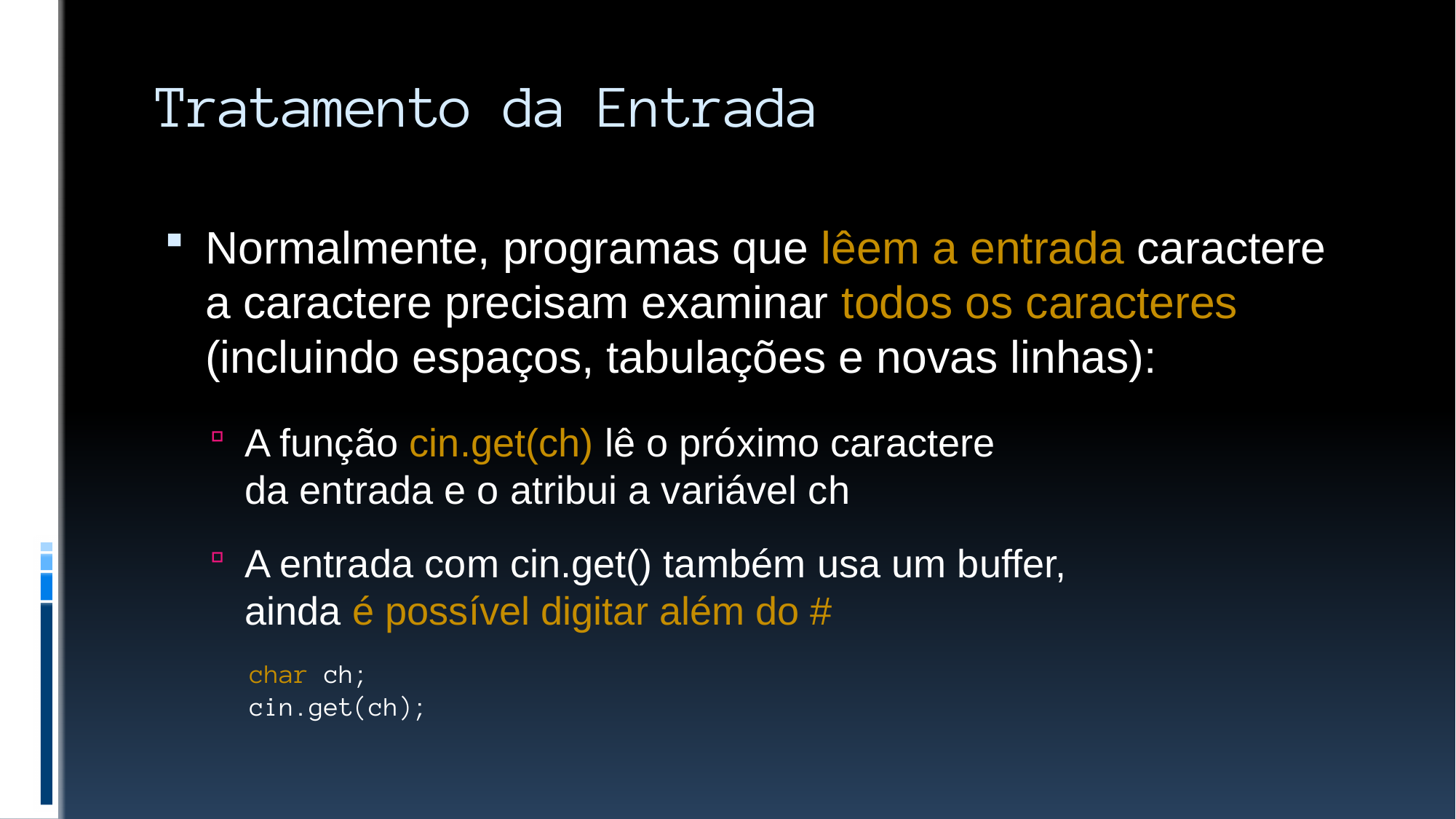

# Tratamento da Entrada
Normalmente, programas que lêem a entrada caractere
a caractere precisam examinar todos os caracteres
(incluindo espaços, tabulações e novas linhas):
A função cin.get(ch) lê o próximo caractere
da entrada e o atribui a variável ch
A entrada com cin.get() também usa um buffer,
ainda é possível digitar além do #
char ch;
cin.get(ch);